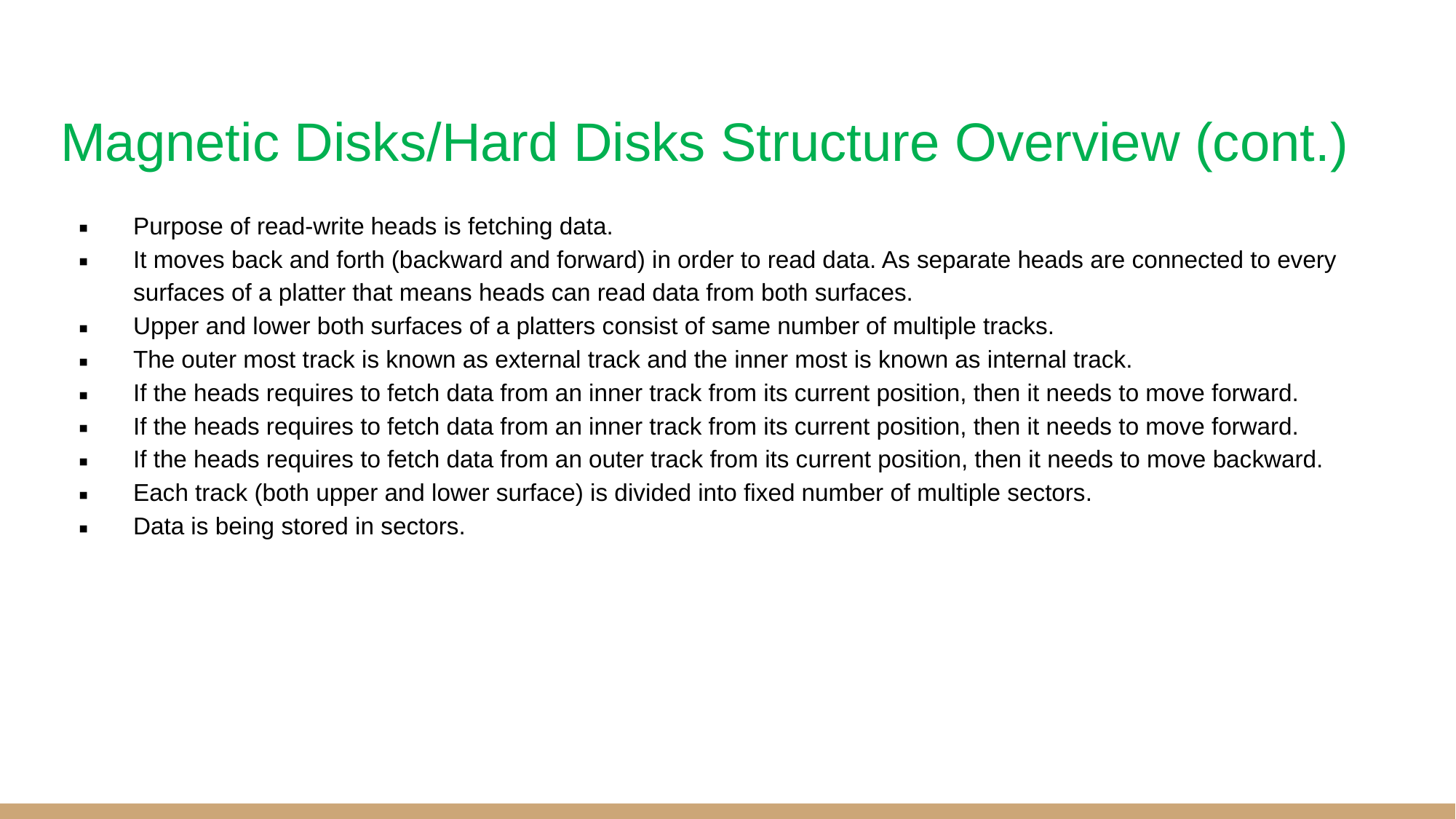

# Magnetic Disks/Hard Disks Structure Overview (cont.)
Purpose of read-write heads is fetching data.
It moves back and forth (backward and forward) in order to read data. As separate heads are connected to every surfaces of a platter that means heads can read data from both surfaces.
Upper and lower both surfaces of a platters consist of same number of multiple tracks.
The outer most track is known as external track and the inner most is known as internal track.
If the heads requires to fetch data from an inner track from its current position, then it needs to move forward.
If the heads requires to fetch data from an inner track from its current position, then it needs to move forward.
If the heads requires to fetch data from an outer track from its current position, then it needs to move backward.
Each track (both upper and lower surface) is divided into fixed number of multiple sectors.
Data is being stored in sectors.